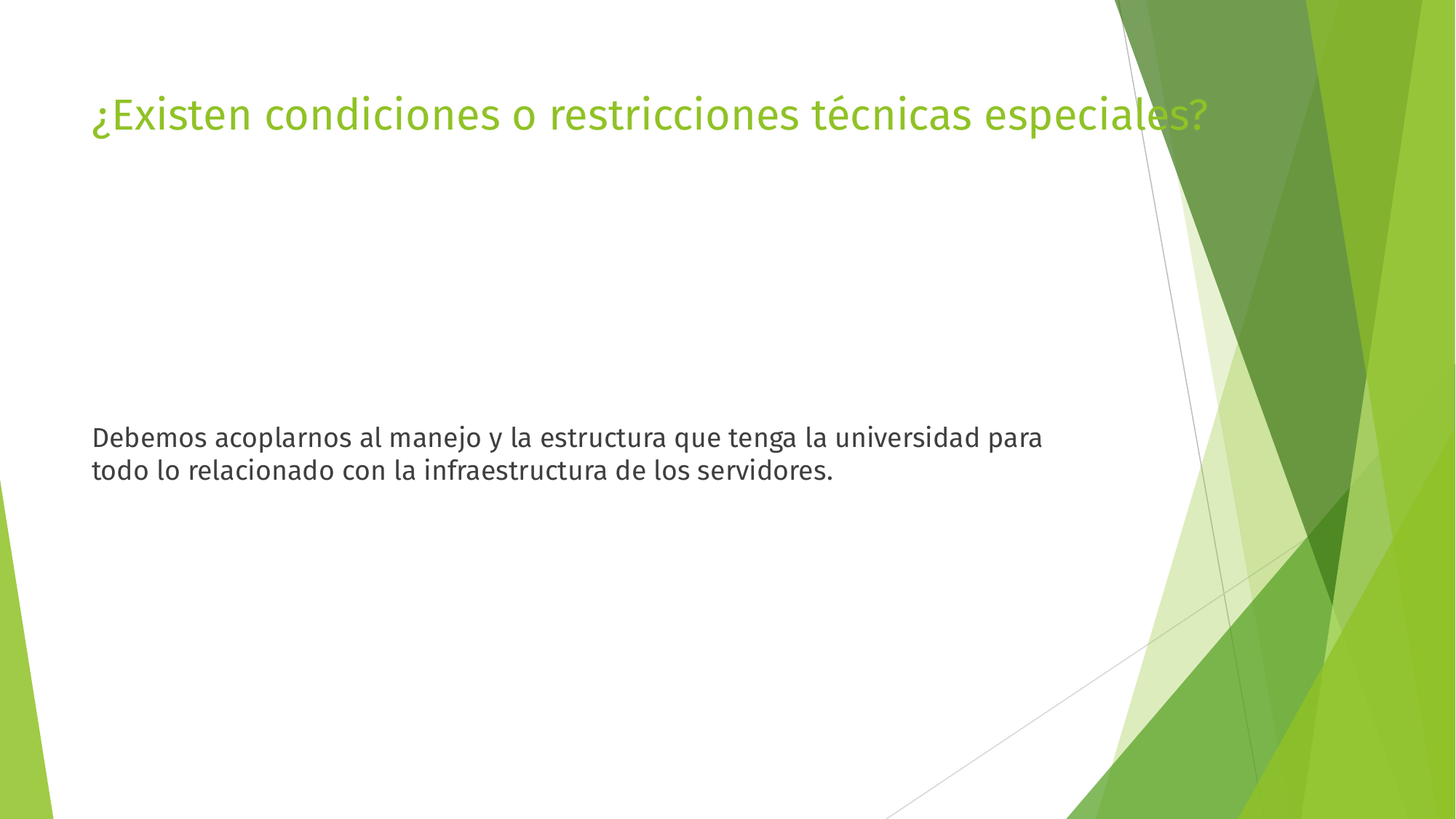

# ¿Existen condiciones o restricciones técnicas especiales?
Debemos acoplarnos al manejo y la estructura que tenga la universidad para todo lo relacionado con la infraestructura de los servidores.